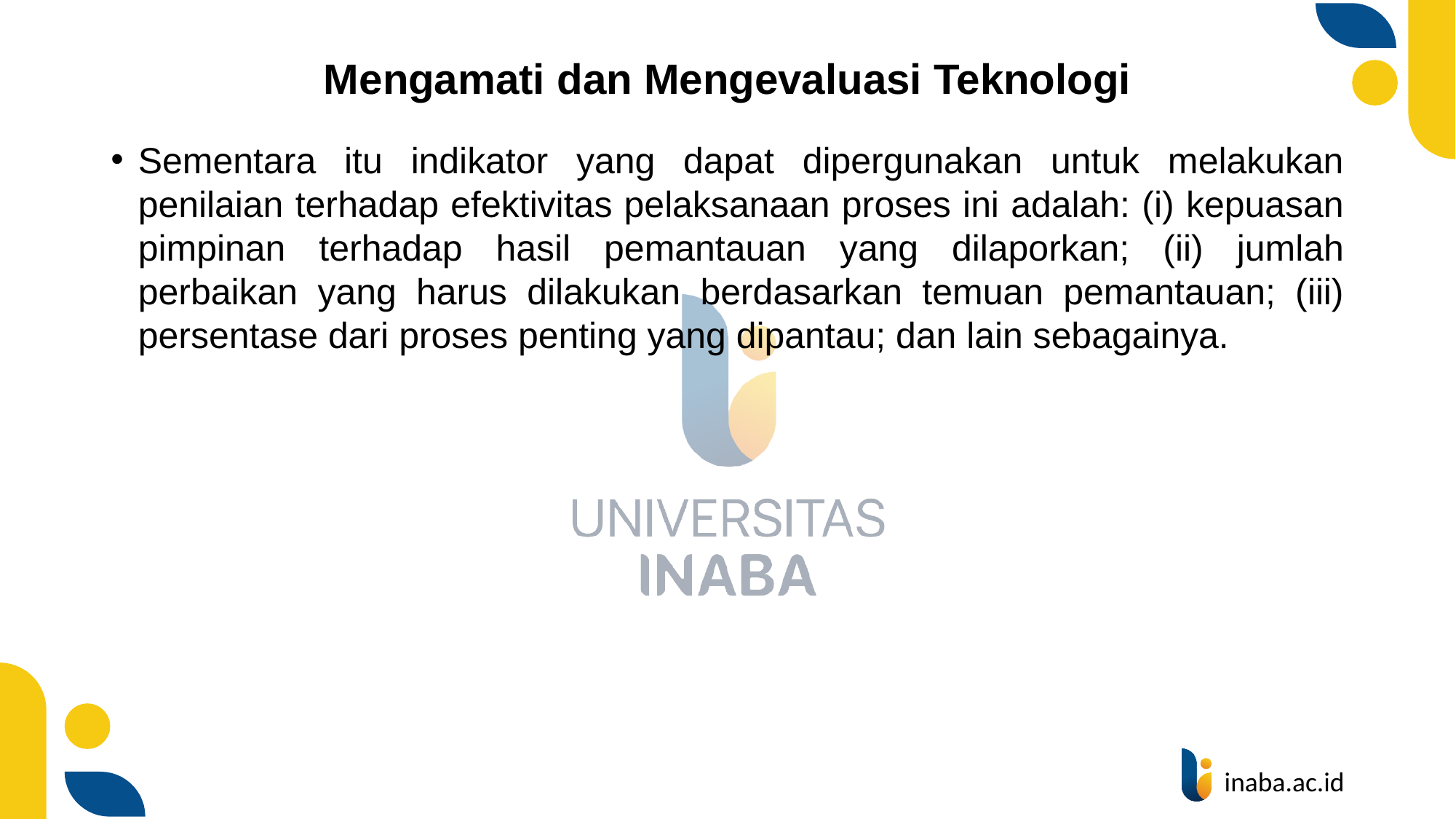

# Mengamati dan Mengevaluasi Teknologi
Sementara itu indikator yang dapat dipergunakan untuk melakukan penilaian terhadap efektivitas pelaksanaan proses ini adalah: (i) kepuasan pimpinan terhadap hasil pemantauan yang dilaporkan; (ii) jumlah perbaikan yang harus dilakukan berdasarkan temuan pemantauan; (iii) persentase dari proses penting yang dipantau; dan lain sebagainya.